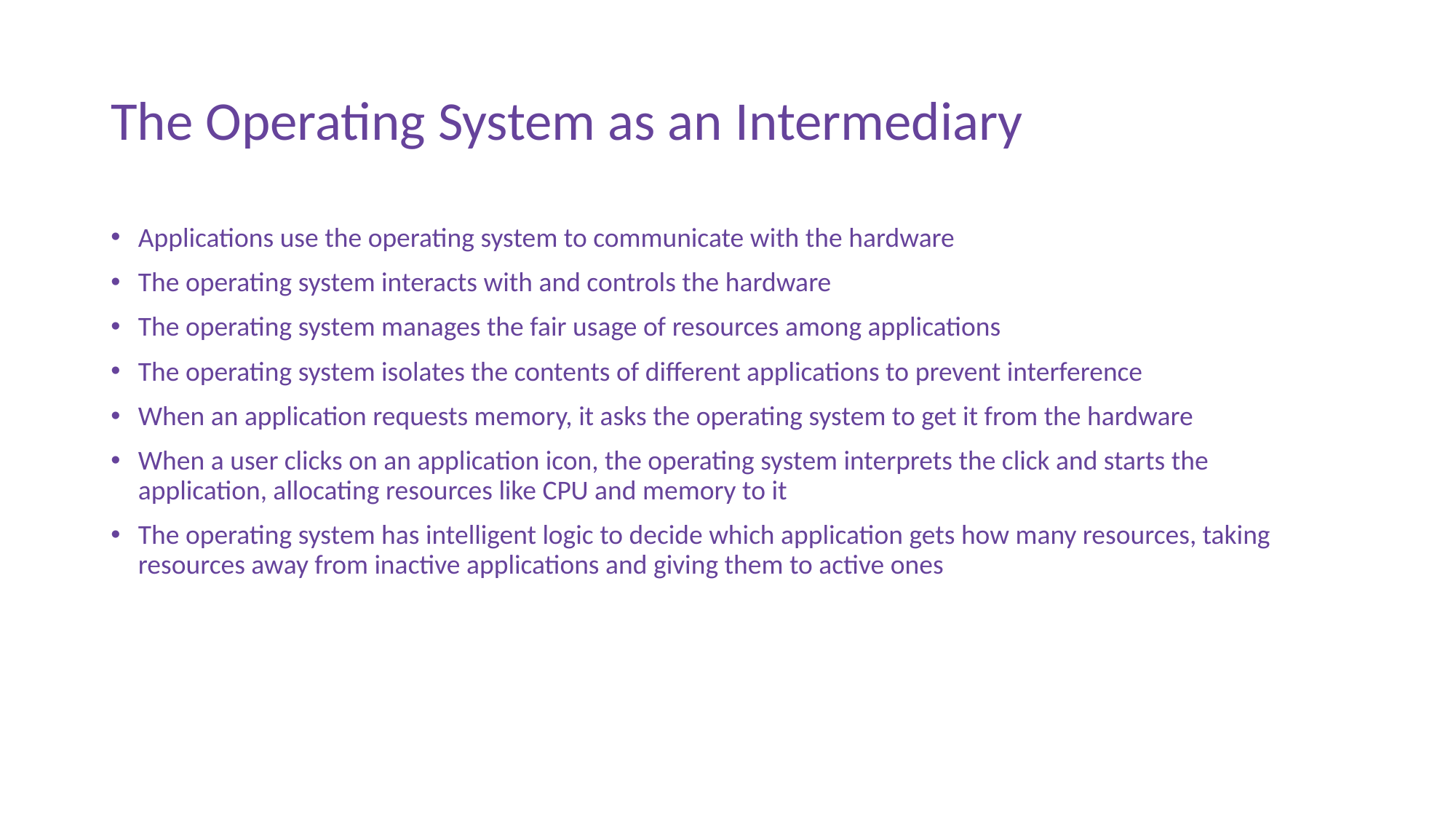

# The Operating System as an Intermediary
Applications use the operating system to communicate with the hardware
The operating system interacts with and controls the hardware
The operating system manages the fair usage of resources among applications
The operating system isolates the contents of different applications to prevent interference
When an application requests memory, it asks the operating system to get it from the hardware
When a user clicks on an application icon, the operating system interprets the click and starts the application, allocating resources like CPU and memory to it
The operating system has intelligent logic to decide which application gets how many resources, taking resources away from inactive applications and giving them to active ones